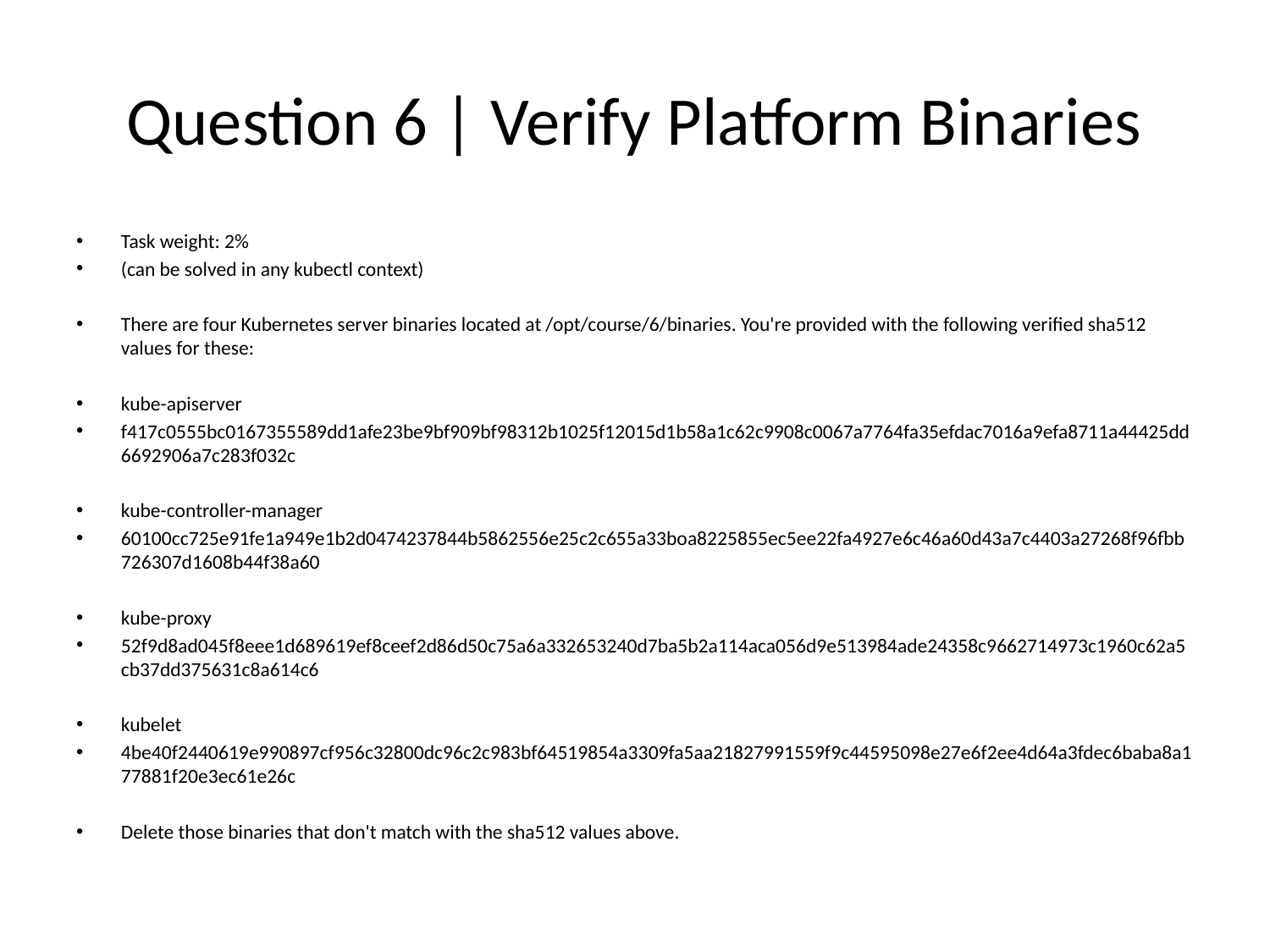

# Question 6 | Verify Platform Binaries
Task weight: 2%
(can be solved in any kubectl context)

There are four Kubernetes server binaries located at /opt/course/6/binaries. You're provided with the following verified sha512 values for these:

kube-apiserver
f417c0555bc0167355589dd1afe23be9bf909bf98312b1025f12015d1b58a1c62c9908c0067a7764fa35efdac7016a9efa8711a44425dd6692906a7c283f032c

kube-controller-manager
60100cc725e91fe1a949e1b2d0474237844b5862556e25c2c655a33boa8225855ec5ee22fa4927e6c46a60d43a7c4403a27268f96fbb726307d1608b44f38a60

kube-proxy
52f9d8ad045f8eee1d689619ef8ceef2d86d50c75a6a332653240d7ba5b2a114aca056d9e513984ade24358c9662714973c1960c62a5cb37dd375631c8a614c6

kubelet
4be40f2440619e990897cf956c32800dc96c2c983bf64519854a3309fa5aa21827991559f9c44595098e27e6f2ee4d64a3fdec6baba8a177881f20e3ec61e26c

Delete those binaries that don't match with the sha512 values above.